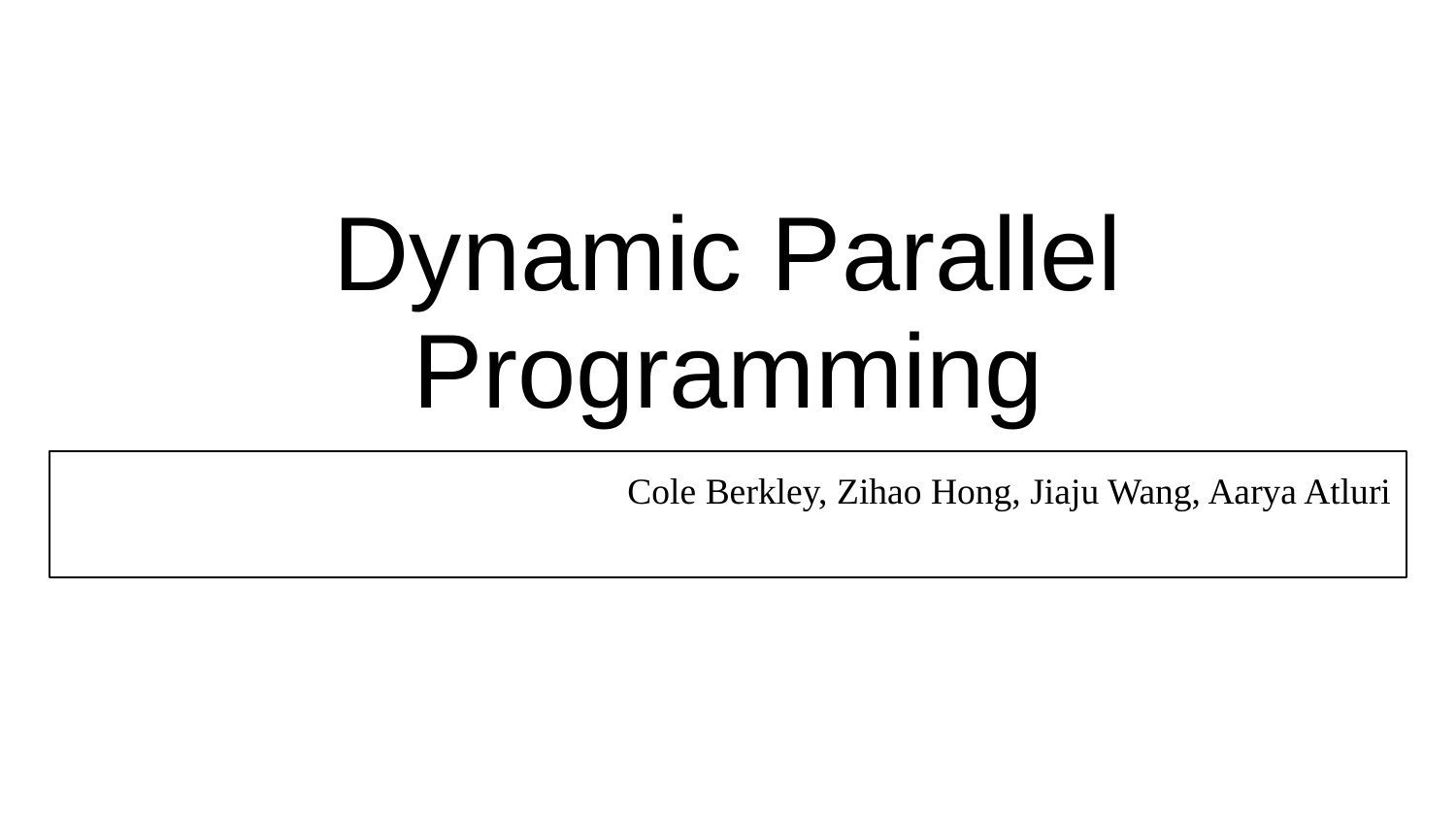

# Dynamic Parallel Programming
 Cole Berkley, Zihao Hong, Jiaju Wang, Aarya Atluri